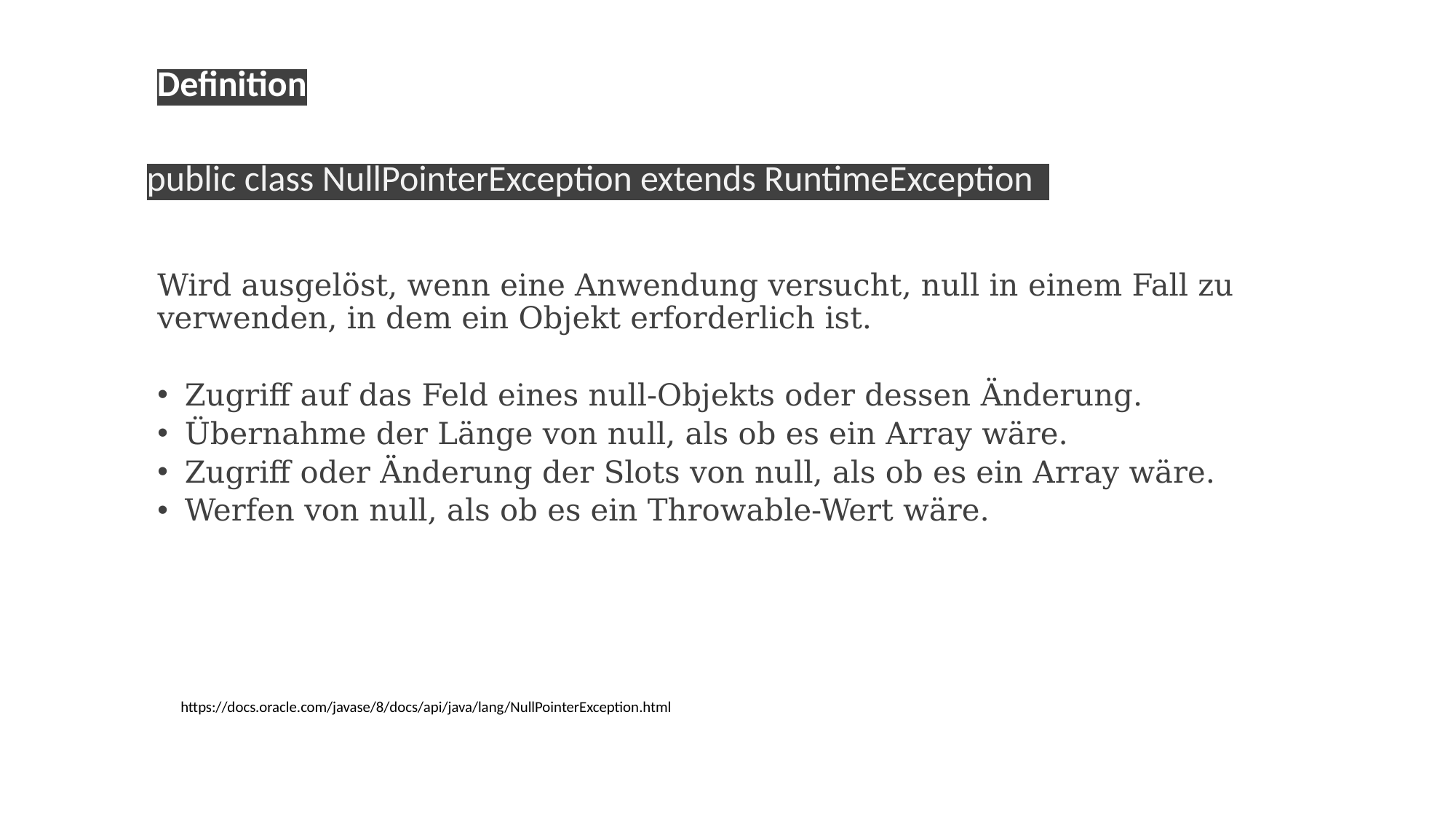

Definition
# public class NullPointerException extends RuntimeException
Wird ausgelöst, wenn eine Anwendung versucht, null in einem Fall zu verwenden, in dem ein Objekt erforderlich ist.

Zugriff auf das Feld eines null-Objekts oder dessen Änderung.
Übernahme der Länge von null, als ob es ein Array wäre.
Zugriff oder Änderung der Slots von null, als ob es ein Array wäre.
Werfen von null, als ob es ein Throwable-Wert wäre.
https://docs.oracle.com/javase/8/docs/api/java/lang/NullPointerException.html